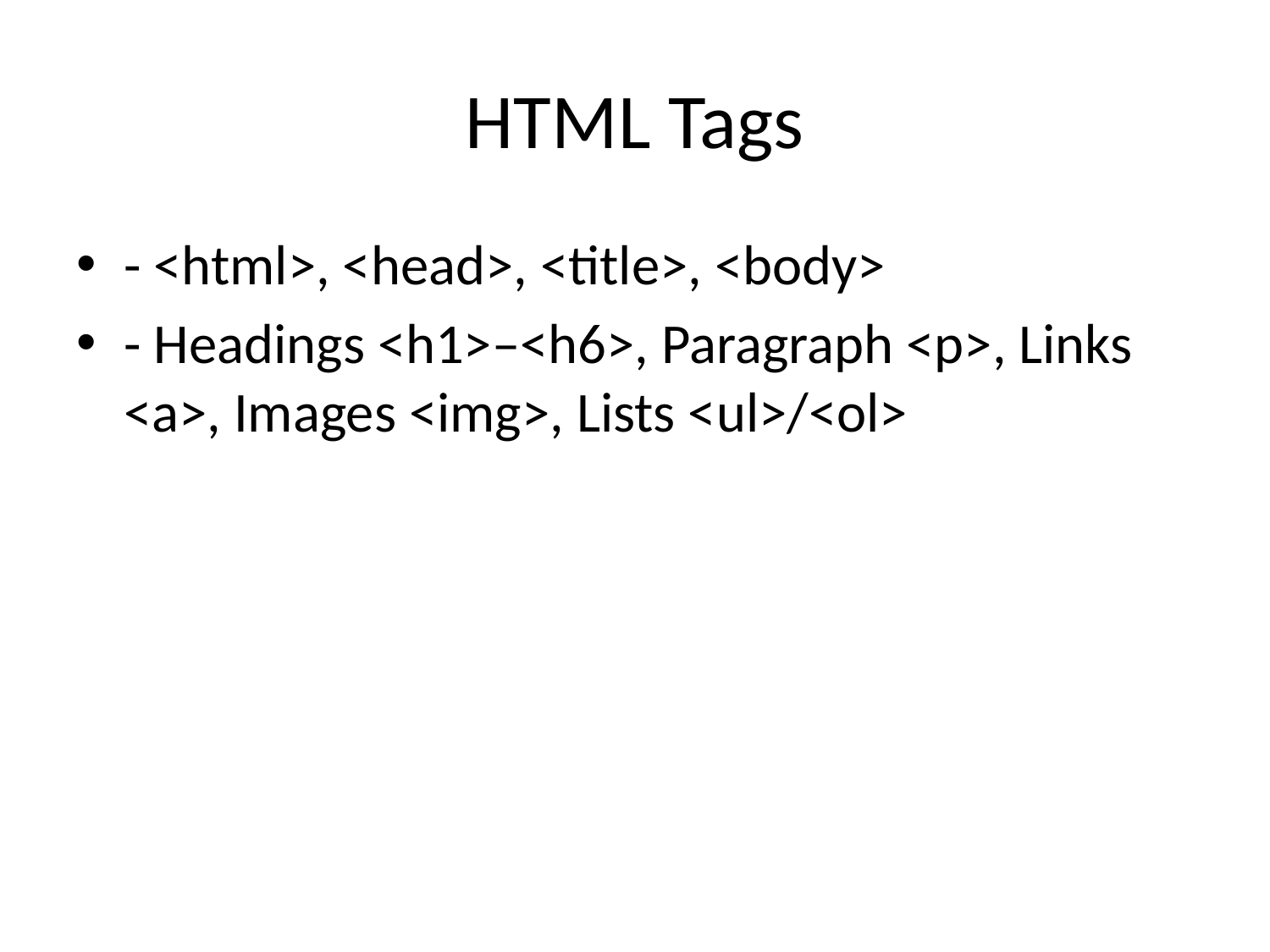

# HTML Tags
- <html>, <head>, <title>, <body>
- Headings <h1>–<h6>, Paragraph <p>, Links <a>, Images <img>, Lists <ul>/<ol>